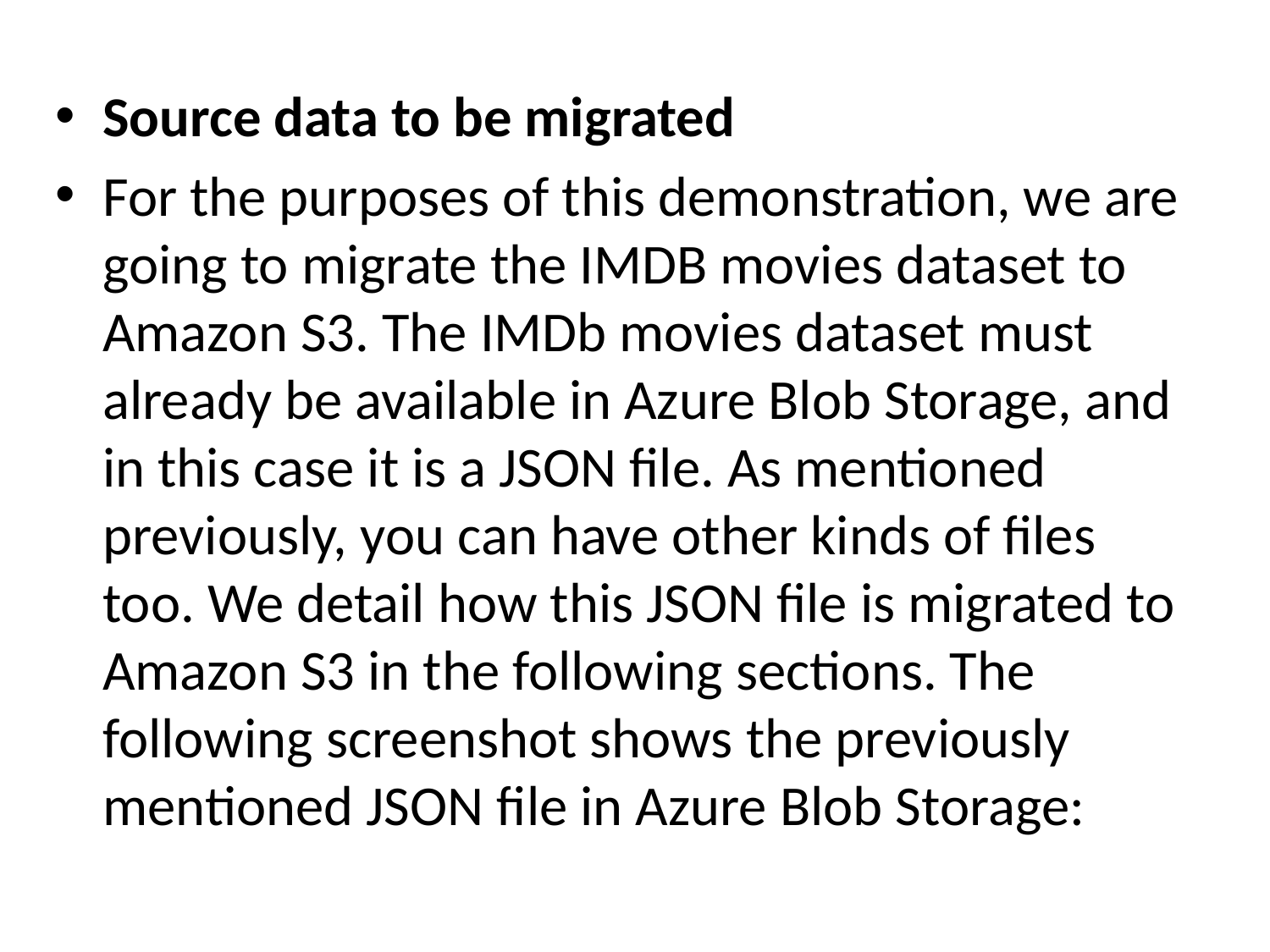

Source data to be migrated
For the purposes of this demonstration, we are going to migrate the IMDB movies dataset to Amazon S3. The IMDb movies dataset must already be available in Azure Blob Storage, and in this case it is a JSON file. As mentioned previously, you can have other kinds of files too. We detail how this JSON file is migrated to Amazon S3 in the following sections. The following screenshot shows the previously mentioned JSON file in Azure Blob Storage: